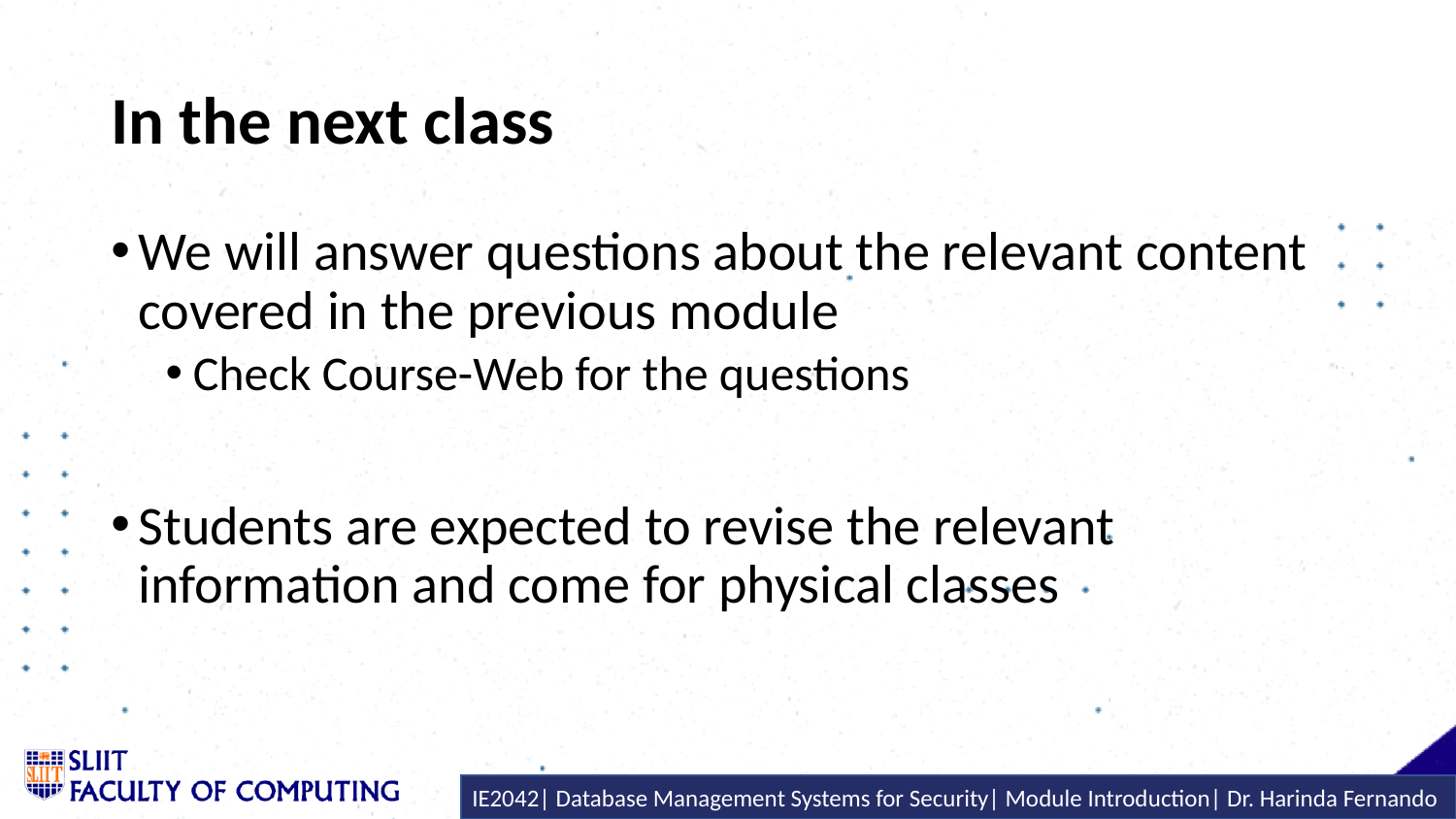

# In the next class
We will answer questions about the relevant content covered in the previous module
Check Course-Web for the questions

Students are expected to revise the relevant information and come for physical classes